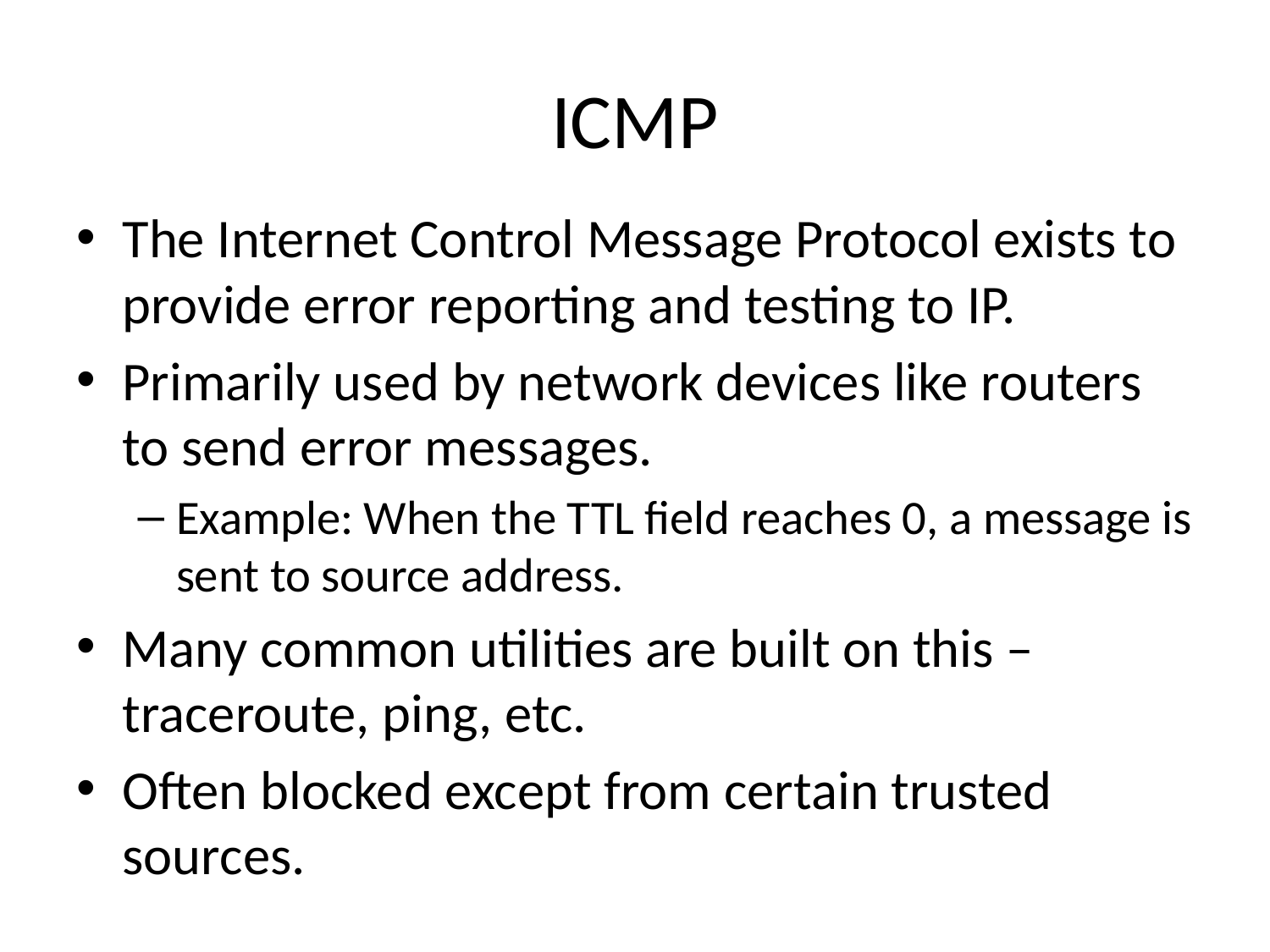

# ICMP
The Internet Control Message Protocol exists to provide error reporting and testing to IP.
Primarily used by network devices like routers to send error messages.
Example: When the TTL field reaches 0, a message is sent to source address.
Many common utilities are built on this – traceroute, ping, etc.
Often blocked except from certain trusted sources.